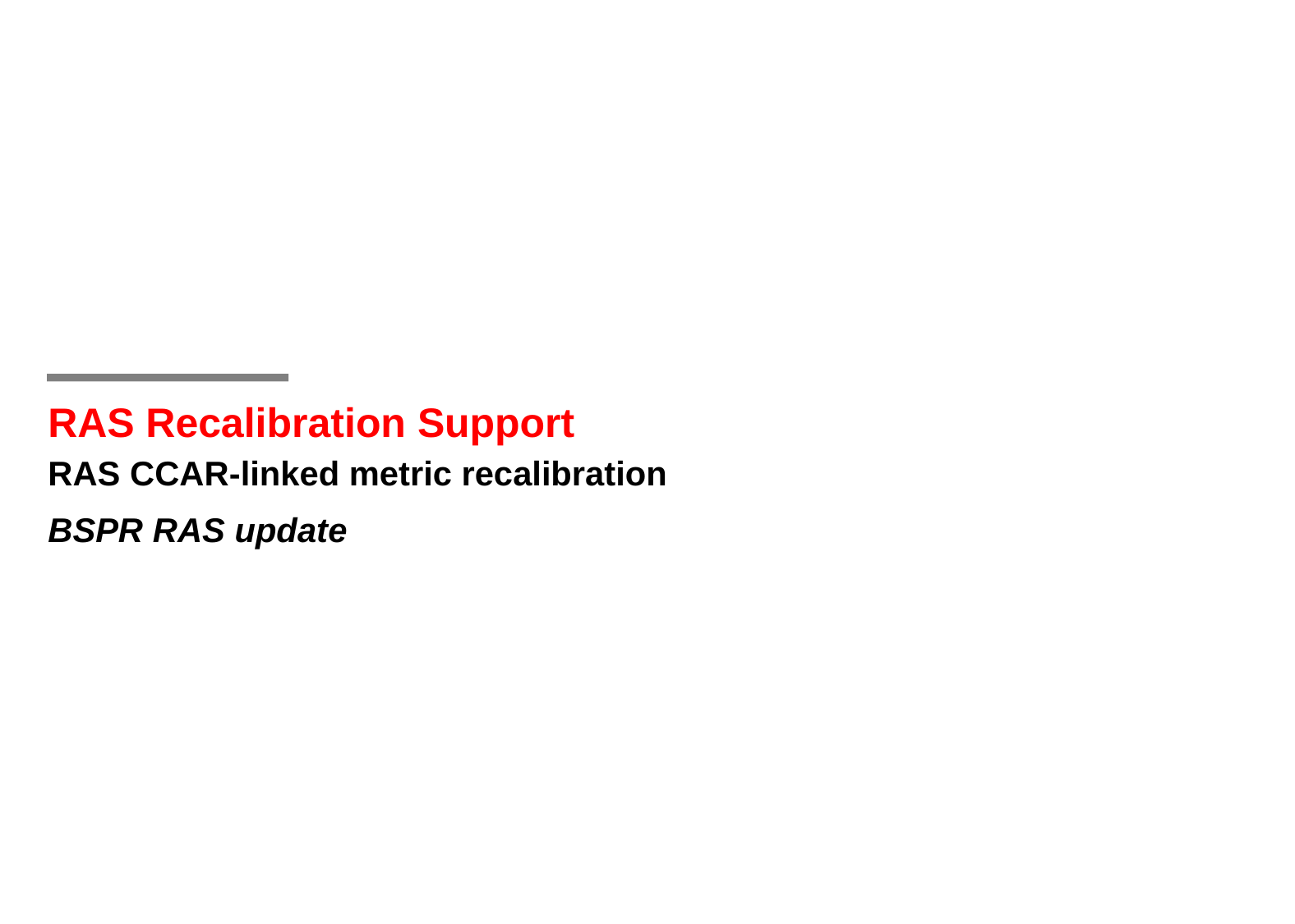

RAS Recalibration Support
RAS CCAR-linked metric recalibration
BSPR RAS update